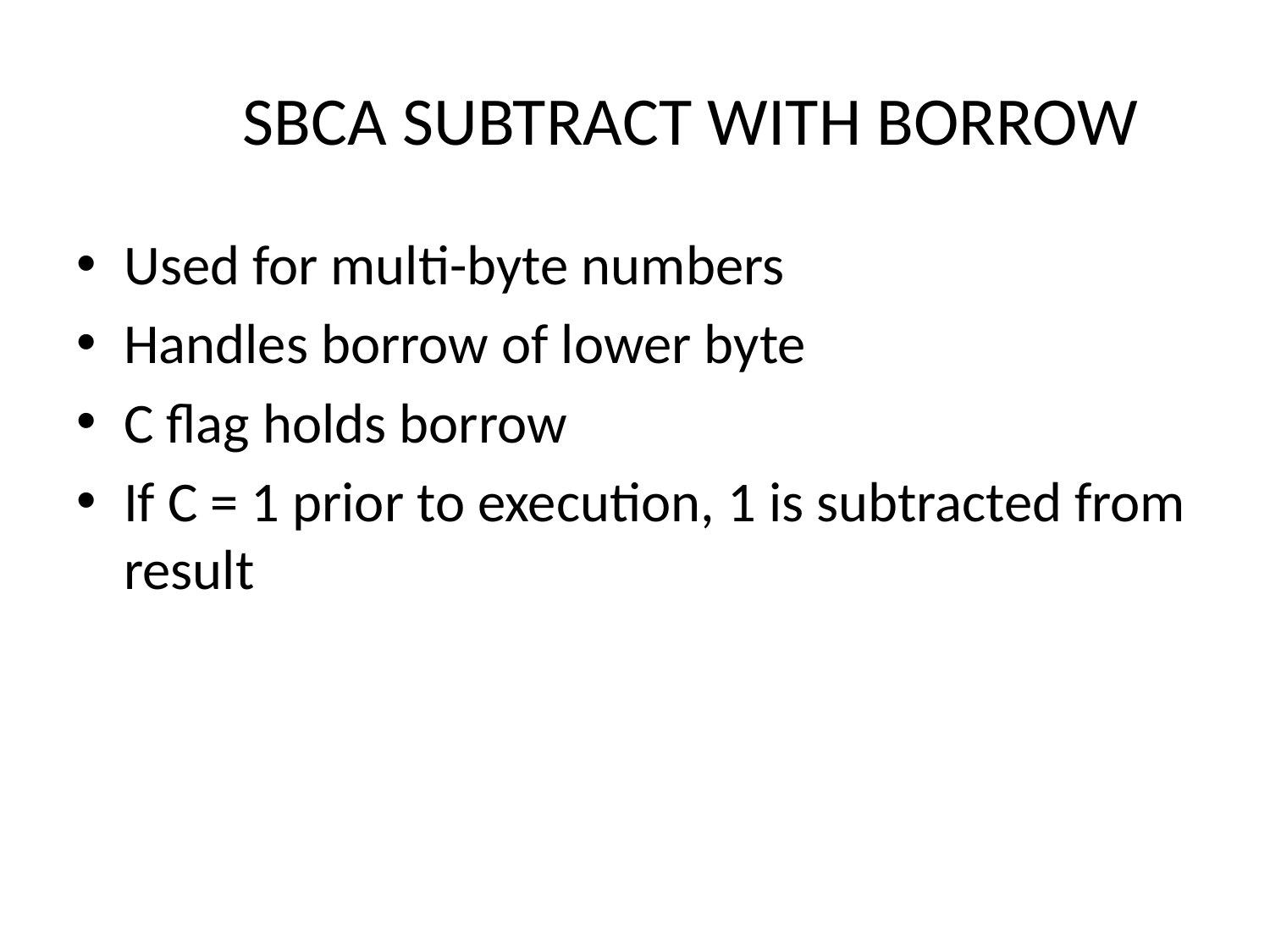

# SBCA SUBTRACT WITH BORROW
Used for multi-byte numbers
Handles borrow of lower byte
C flag holds borrow
If C = 1 prior to execution, 1 is subtracted from result